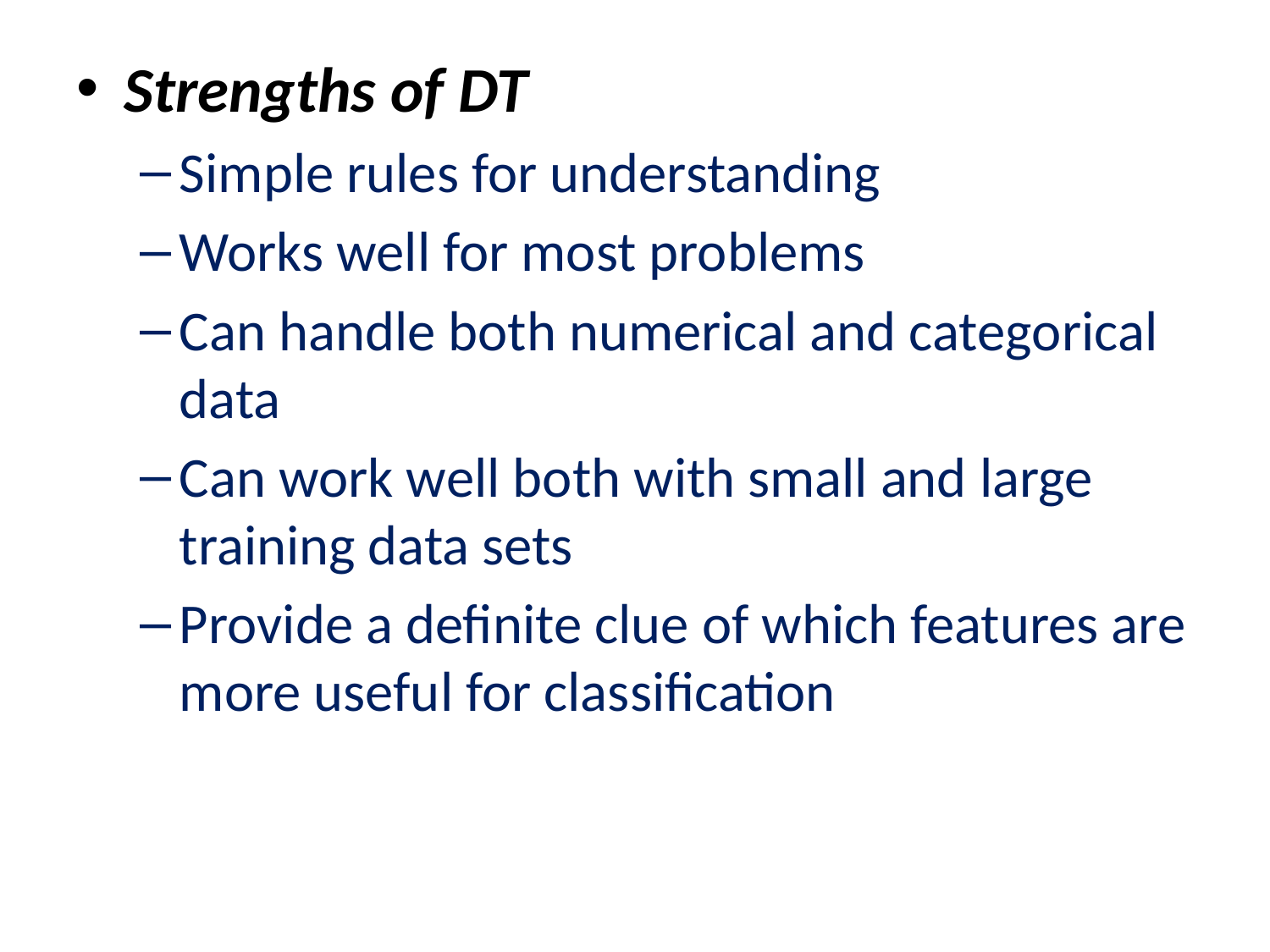

Strengths of DT
Simple rules for understanding
Works well for most problems
Can handle both numerical and categorical data
Can work well both with small and large training data sets
Provide a definite clue of which features are more useful for classification